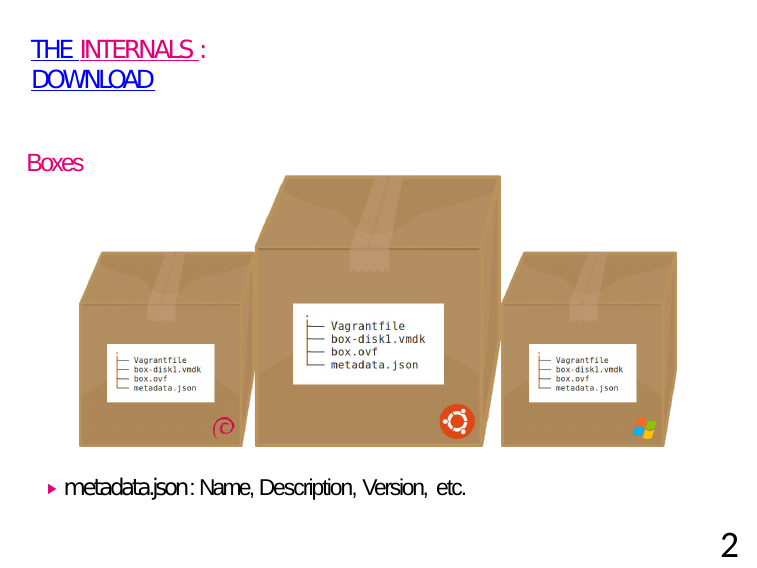

THE INTERNALS : DOWNLOAD

Boxes

▶ metadata.json: Name, Description, Version, etc.
26